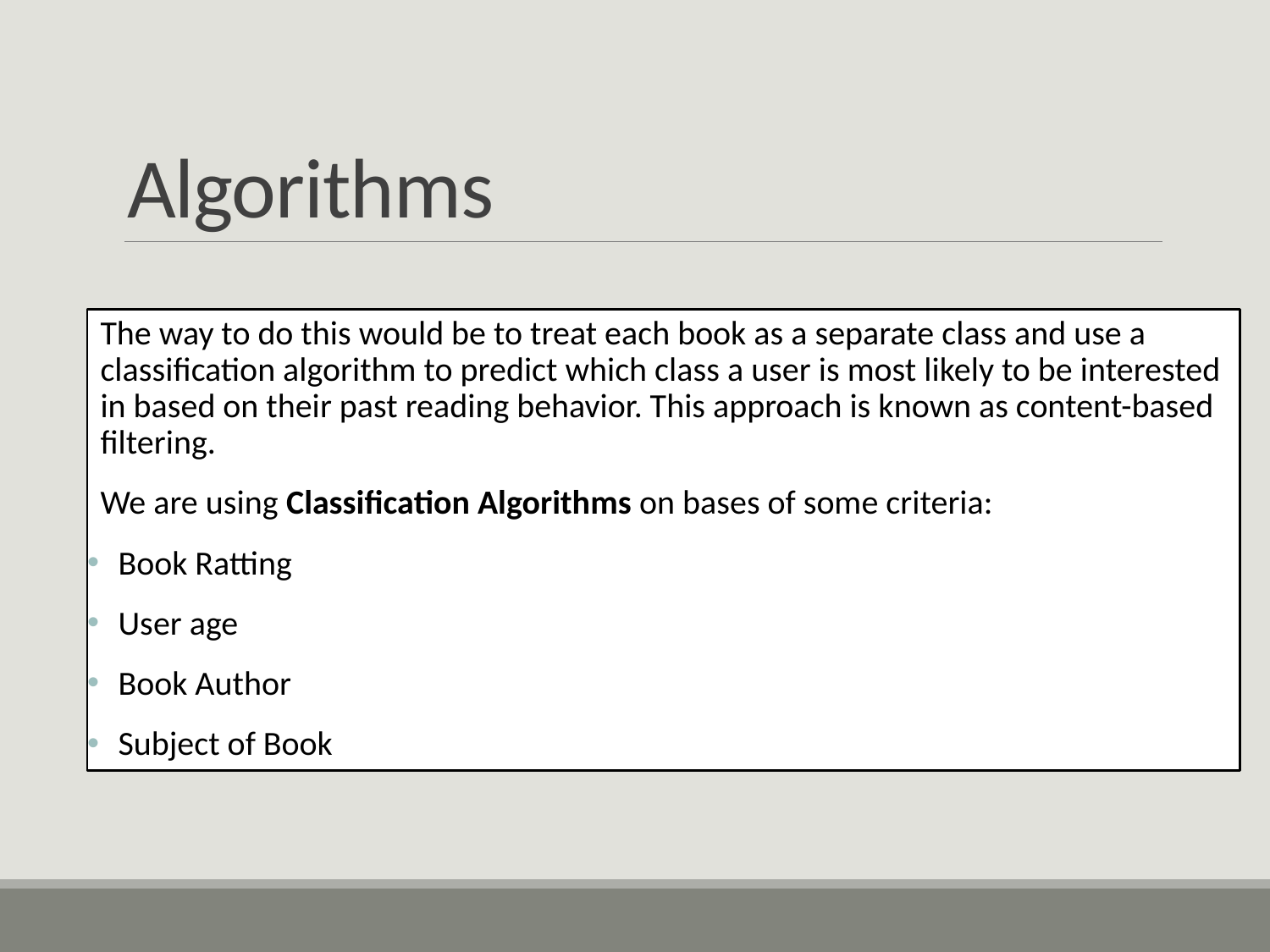

# Algorithms
The way to do this would be to treat each book as a separate class and use a classification algorithm to predict which class a user is most likely to be interested in based on their past reading behavior. This approach is known as content-based filtering.
We are using Classification Algorithms on bases of some criteria:
Book Ratting
User age
Book Author
Subject of Book